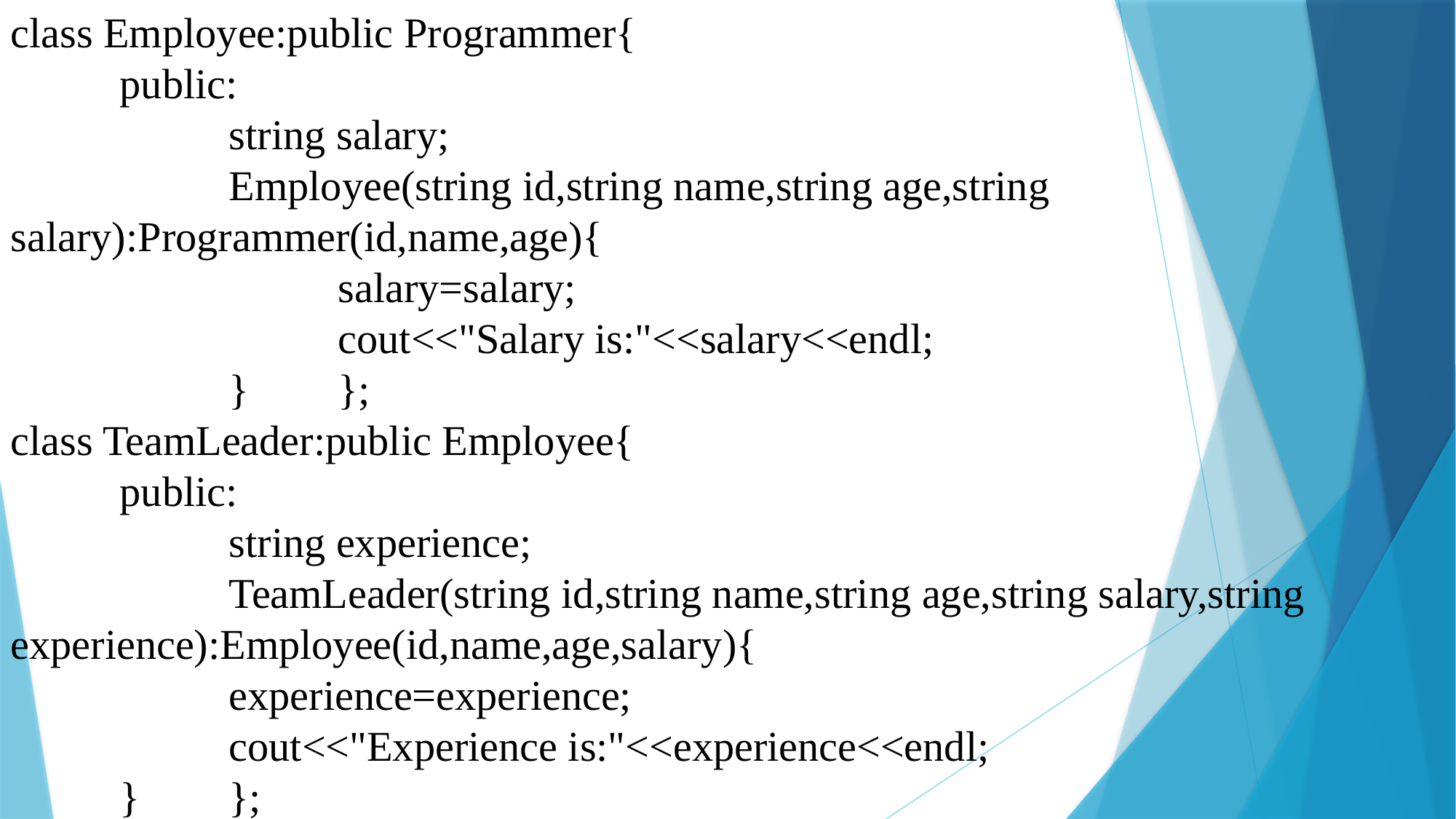

class Employee:public Programmer{
	public:
		string salary;
		Employee(string id,string name,string age,string salary):Programmer(id,name,age){
			salary=salary;
			cout<<"Salary is:"<<salary<<endl;
		}	};
class TeamLeader:public Employee{
	public:
		string experience;
		TeamLeader(string id,string name,string age,string salary,string experience):Employee(id,name,age,salary){
		experience=experience;
		cout<<"Experience is:"<<experience<<endl;
	}	};